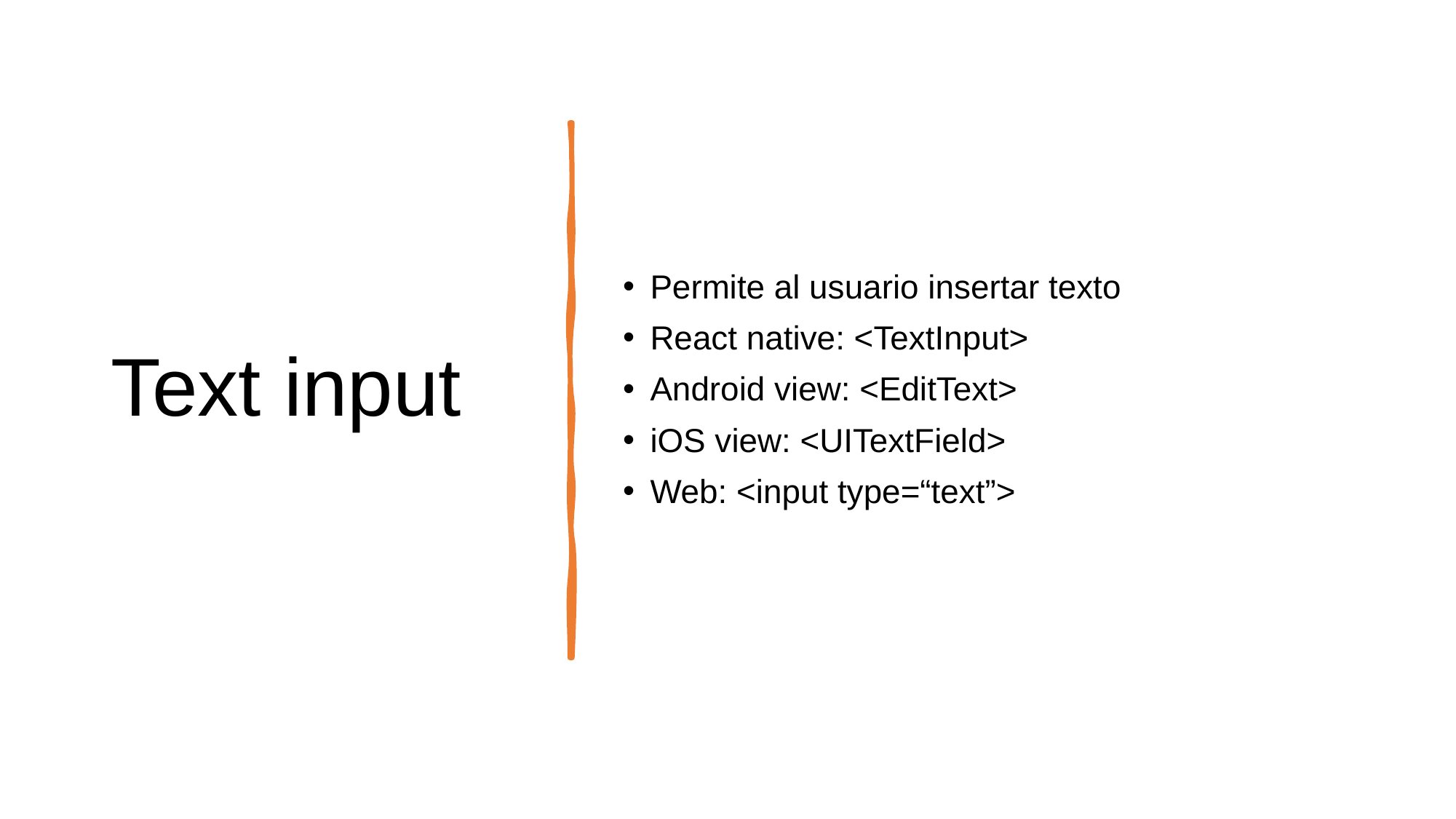

# Text input
Permite al usuario insertar texto
React native: <TextInput>
Android view: <EditText>
iOS view: <UITextField>
Web: <input type=“text”>